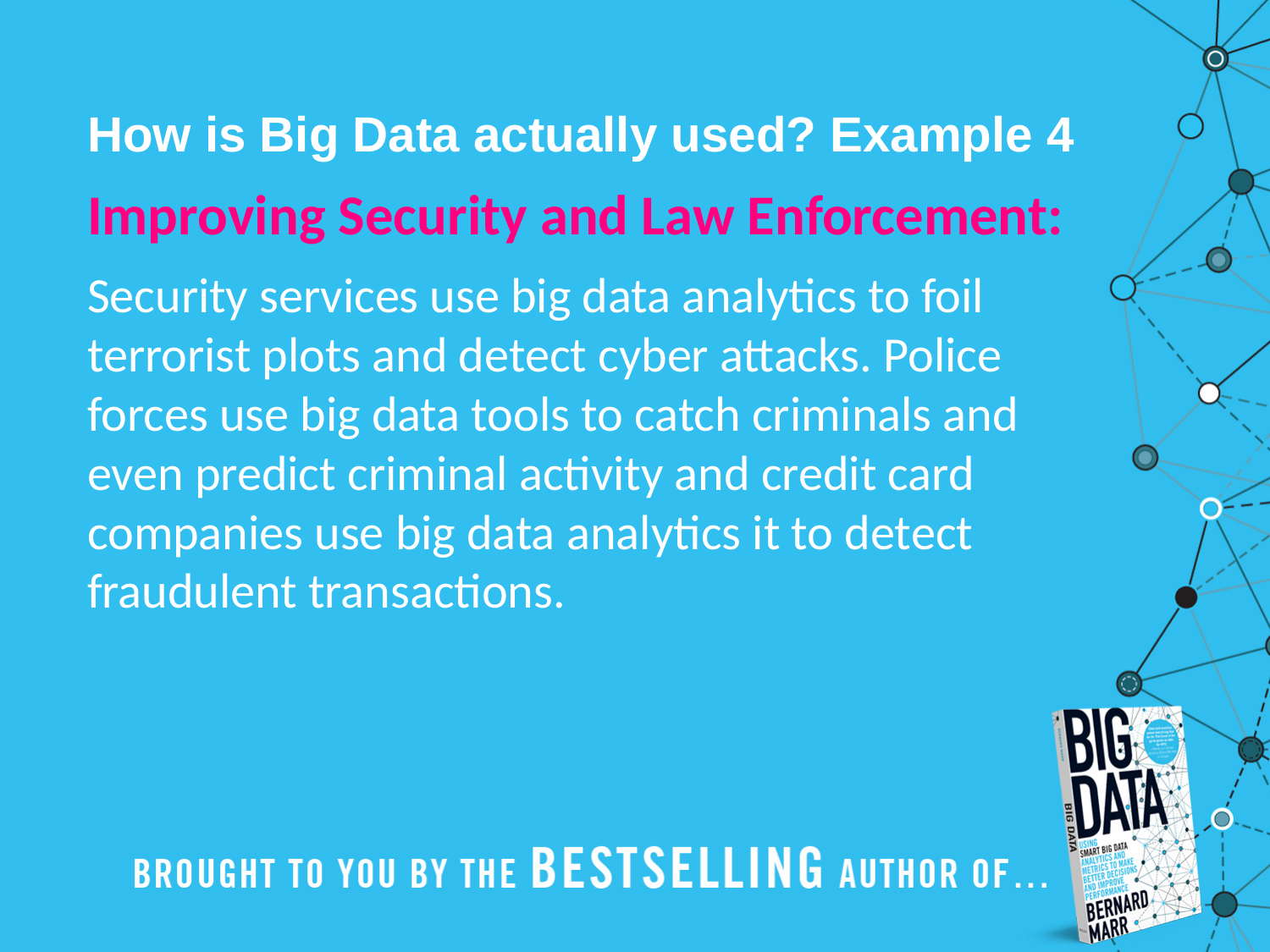

How is Big Data actually used? Example 4

Improving Security and Law Enforcement:

Security services use big data analytics to foil terrorist plots and detect cyber attacks. Police forces use big data tools to catch criminals and even predict criminal activity and credit card companies use big data analytics it to detect fraudulent transactions.